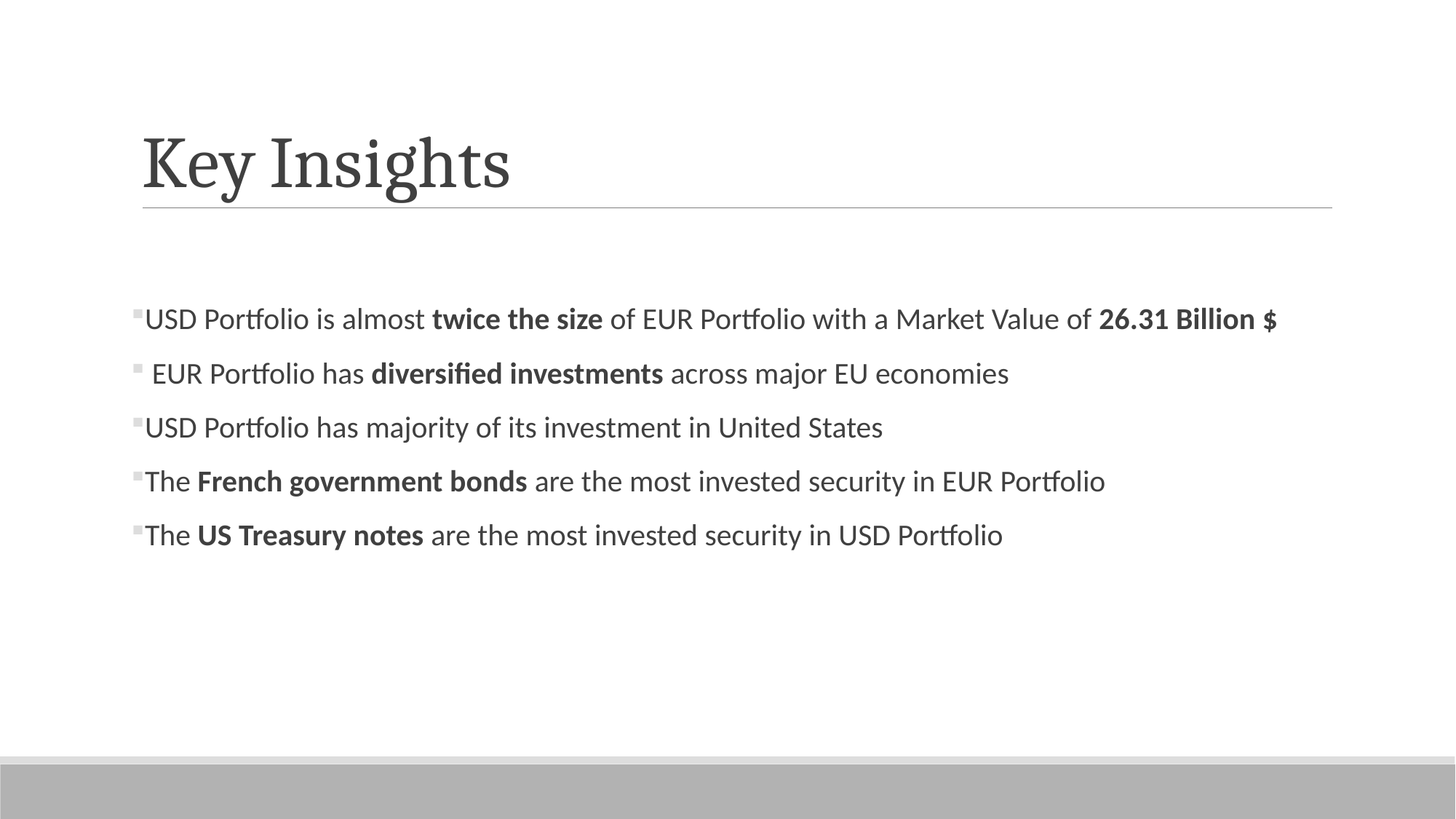

# Key Insights
USD Portfolio is almost twice the size of EUR Portfolio with a Market Value of 26.31 Billion $
 EUR Portfolio has diversified investments across major EU economies
USD Portfolio has majority of its investment in United States
The French government bonds are the most invested security in EUR Portfolio
The US Treasury notes are the most invested security in USD Portfolio